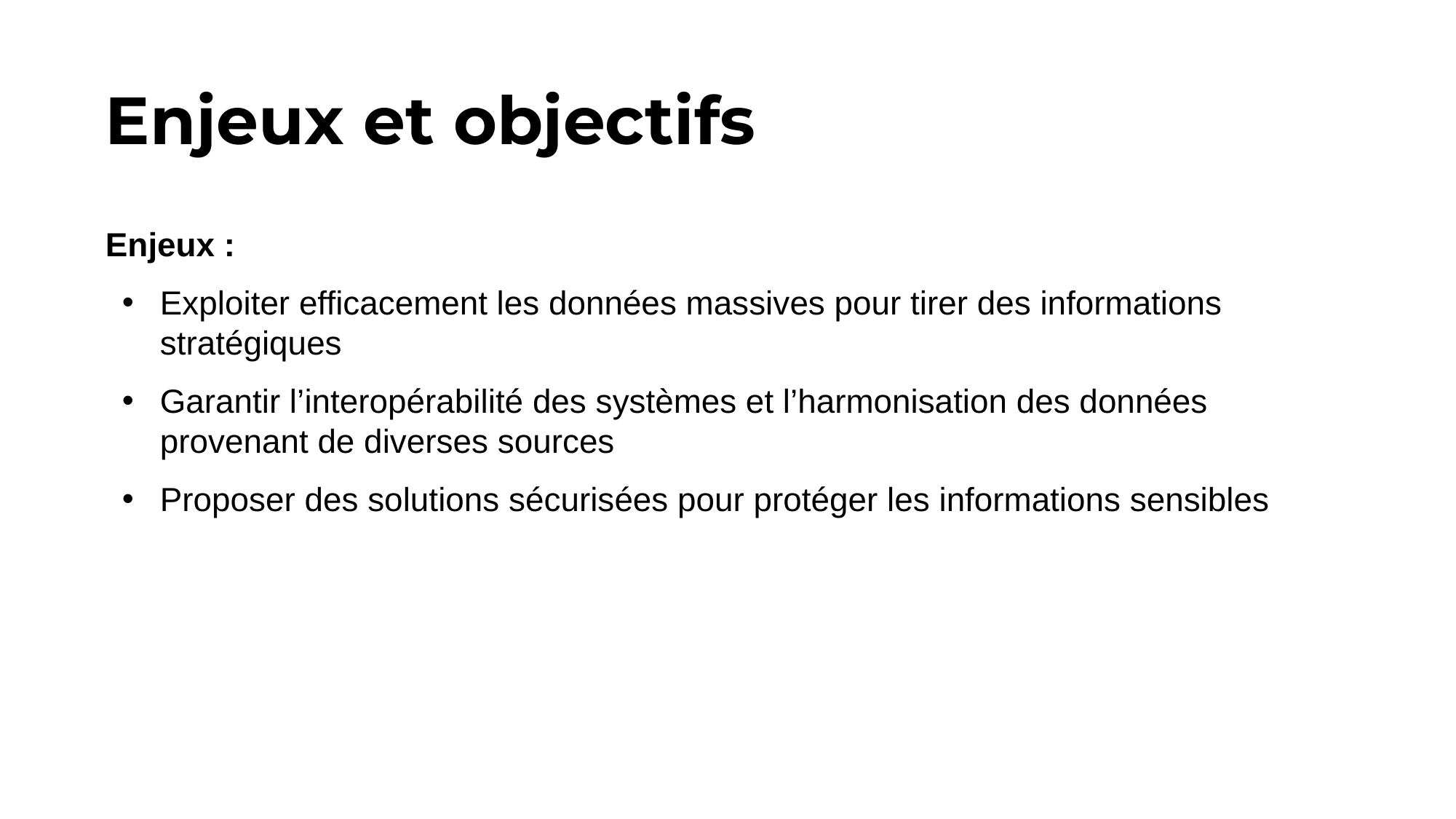

# Enjeux et objectifs
Enjeux :
Exploiter efficacement les données massives pour tirer des informations stratégiques
Garantir l’interopérabilité des systèmes et l’harmonisation des données provenant de diverses sources
Proposer des solutions sécurisées pour protéger les informations sensibles